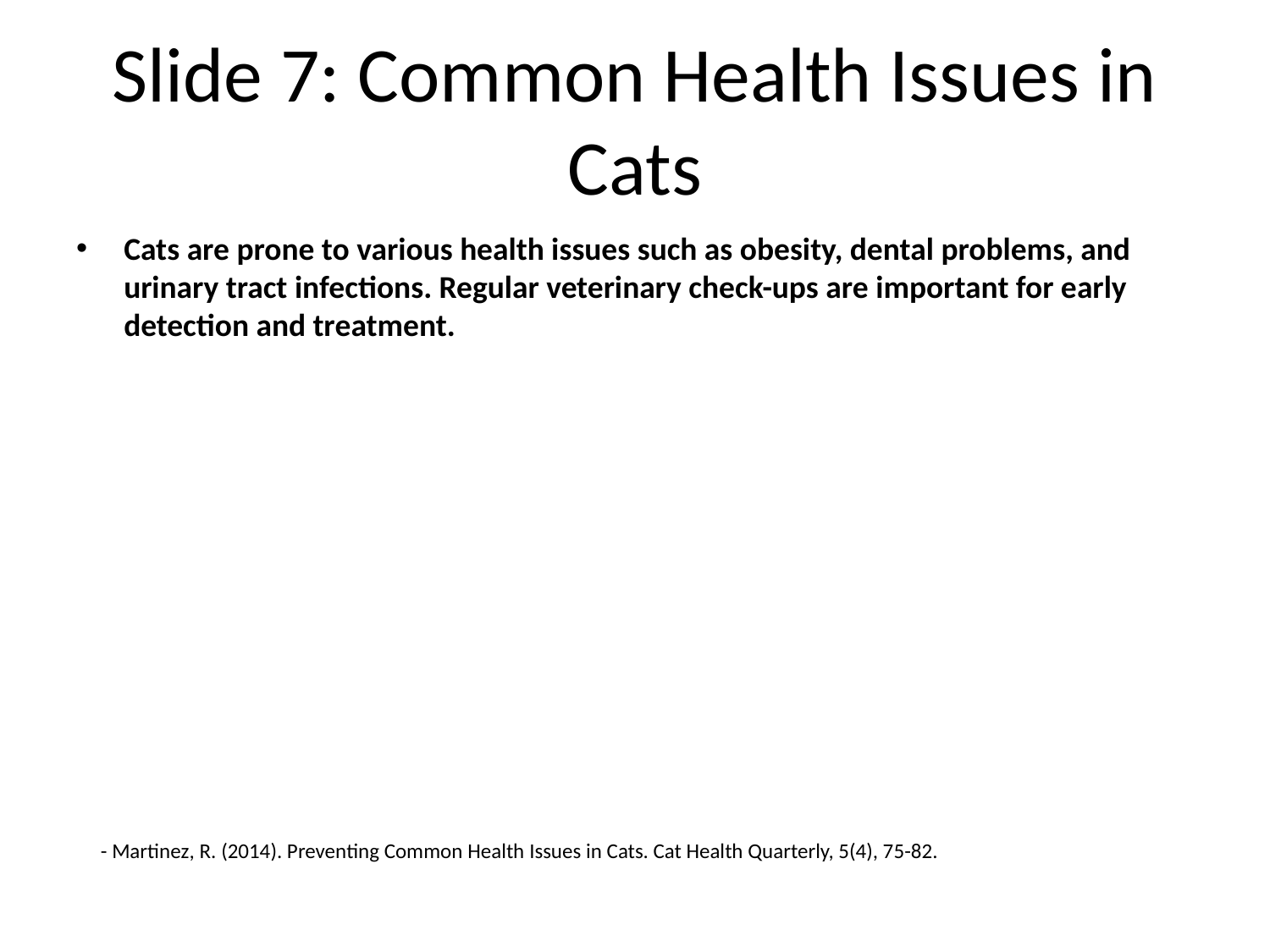

# Slide 7: Common Health Issues in Cats
Cats are prone to various health issues such as obesity, dental problems, and urinary tract infections. Regular veterinary check-ups are important for early detection and treatment.

- Martinez, R. (2014). Preventing Common Health Issues in Cats. Cat Health Quarterly, 5(4), 75-82.